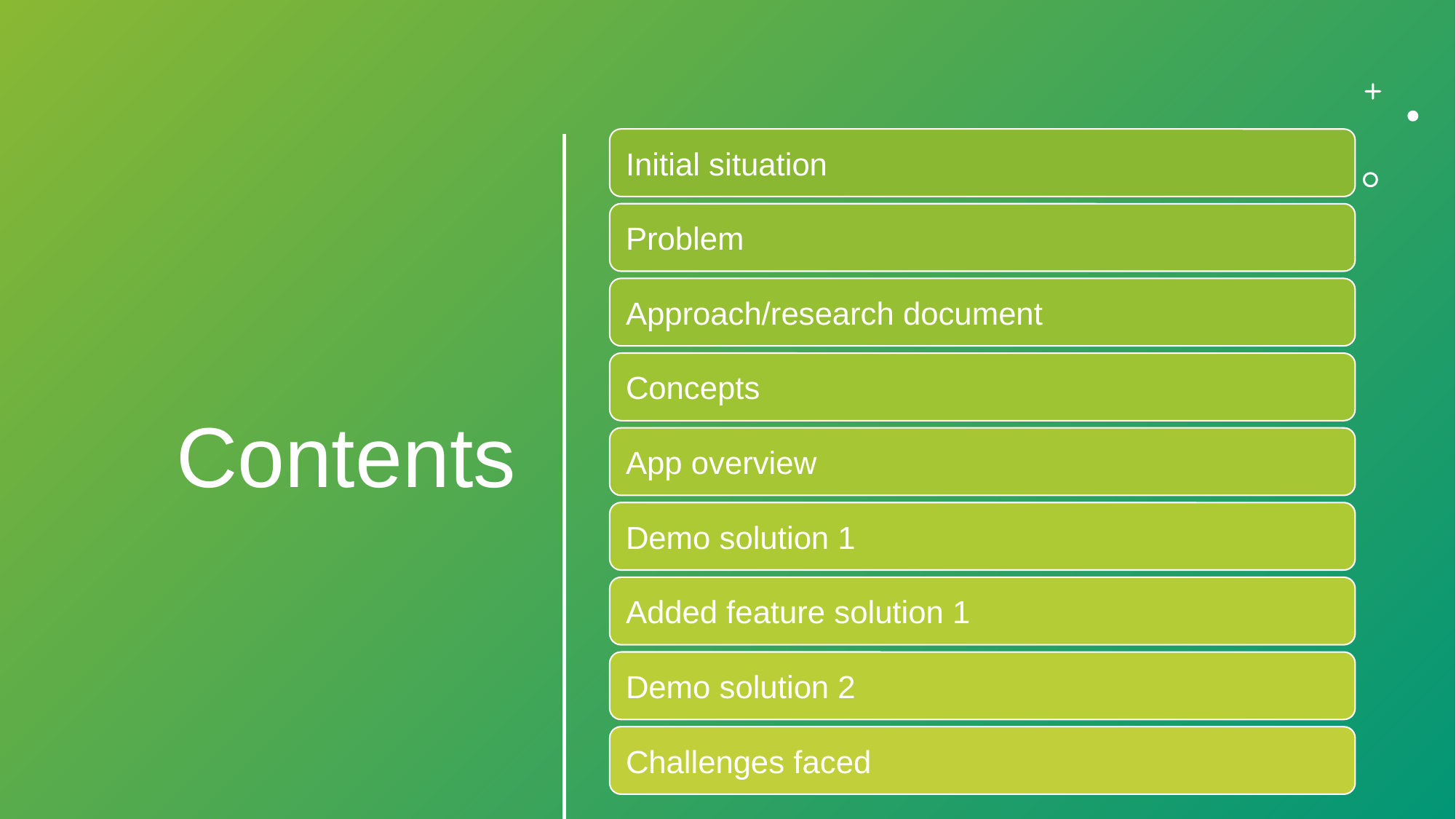

# Contents
Initial situation
Problem
Approach/research document
Concepts
App overview
Demo solution 1
Added feature solution 1
Demo solution 2
Challenges faced